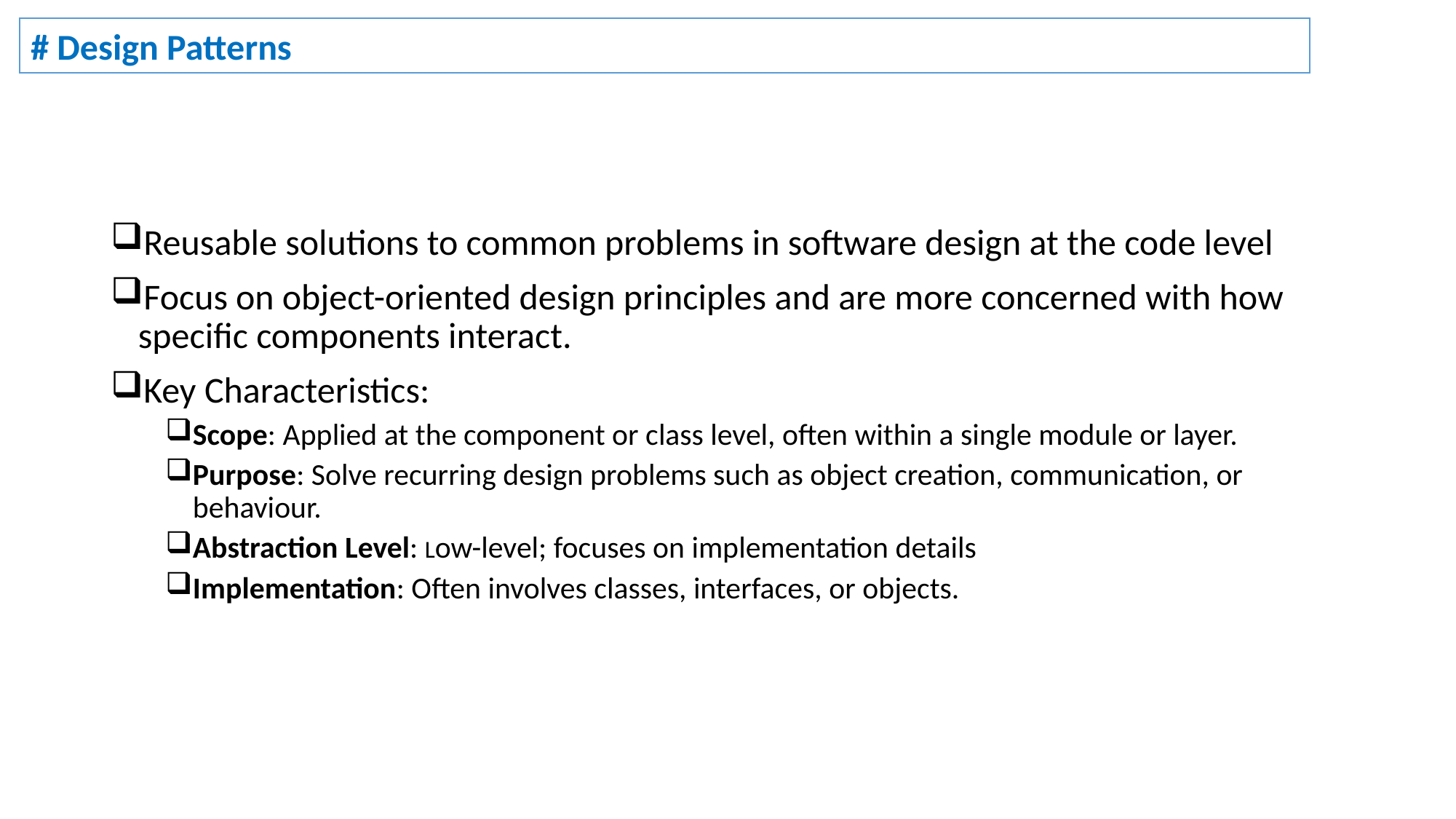

# Design Patterns
Reusable solutions to common problems in software design at the code level
Focus on object-oriented design principles and are more concerned with how specific components interact.
Key Characteristics:
Scope: Applied at the component or class level, often within a single module or layer.
Purpose: Solve recurring design problems such as object creation, communication, or behaviour.
Abstraction Level: Low-level; focuses on implementation details
Implementation: Often involves classes, interfaces, or objects.